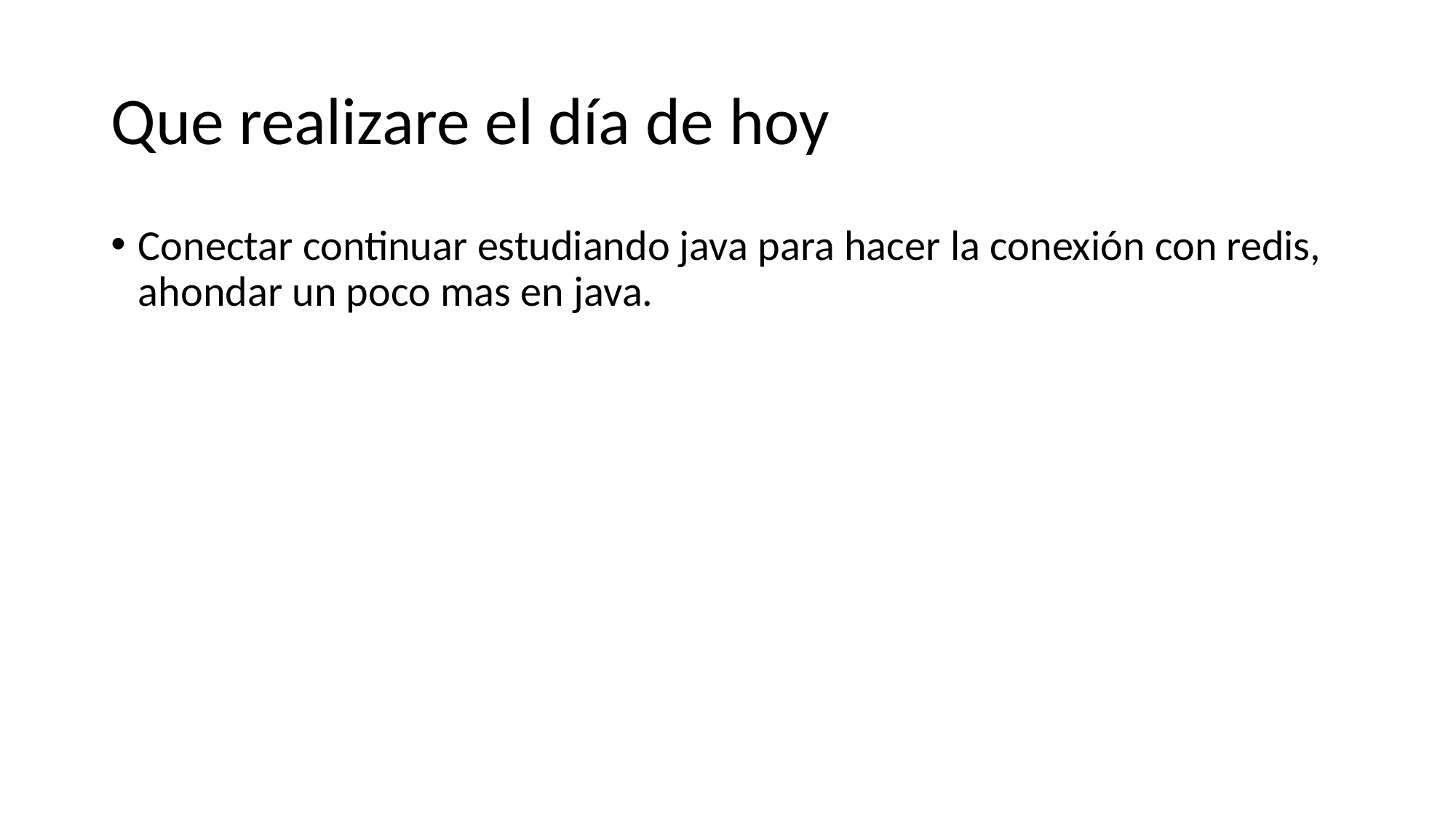

# Que realizare el día de hoy
Conectar continuar estudiando java para hacer la conexión con redis, ahondar un poco mas en java.